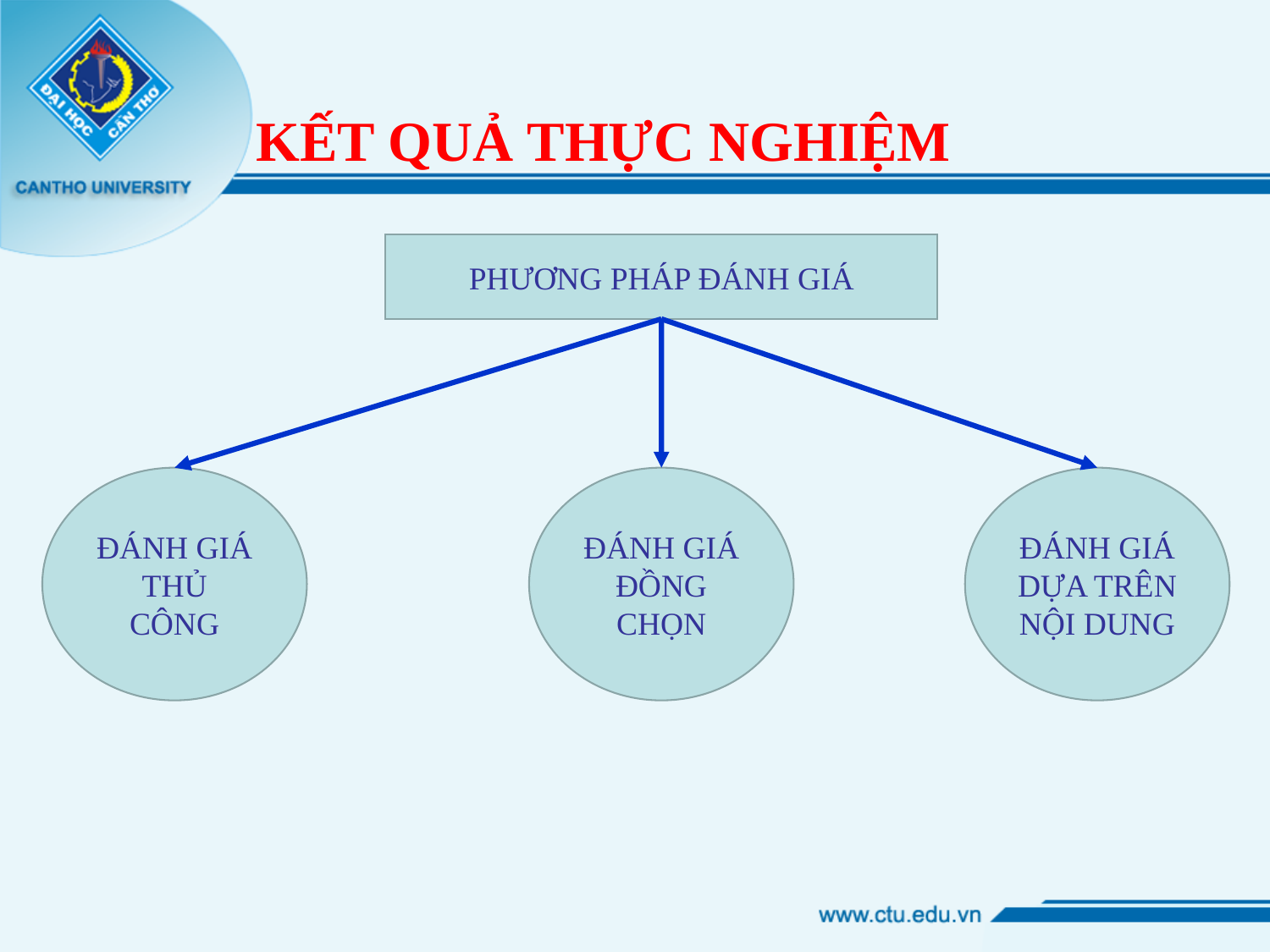

# KẾT QUẢ THỰC NGHIỆM
PHƯƠNG PHÁP ĐÁNH GIÁ
ĐÁNH GIÁ THỦ CÔNG
ĐÁNH GIÁ ĐỒNG CHỌN
ĐÁNH GIÁ DỰA TRÊN NỘI DUNG